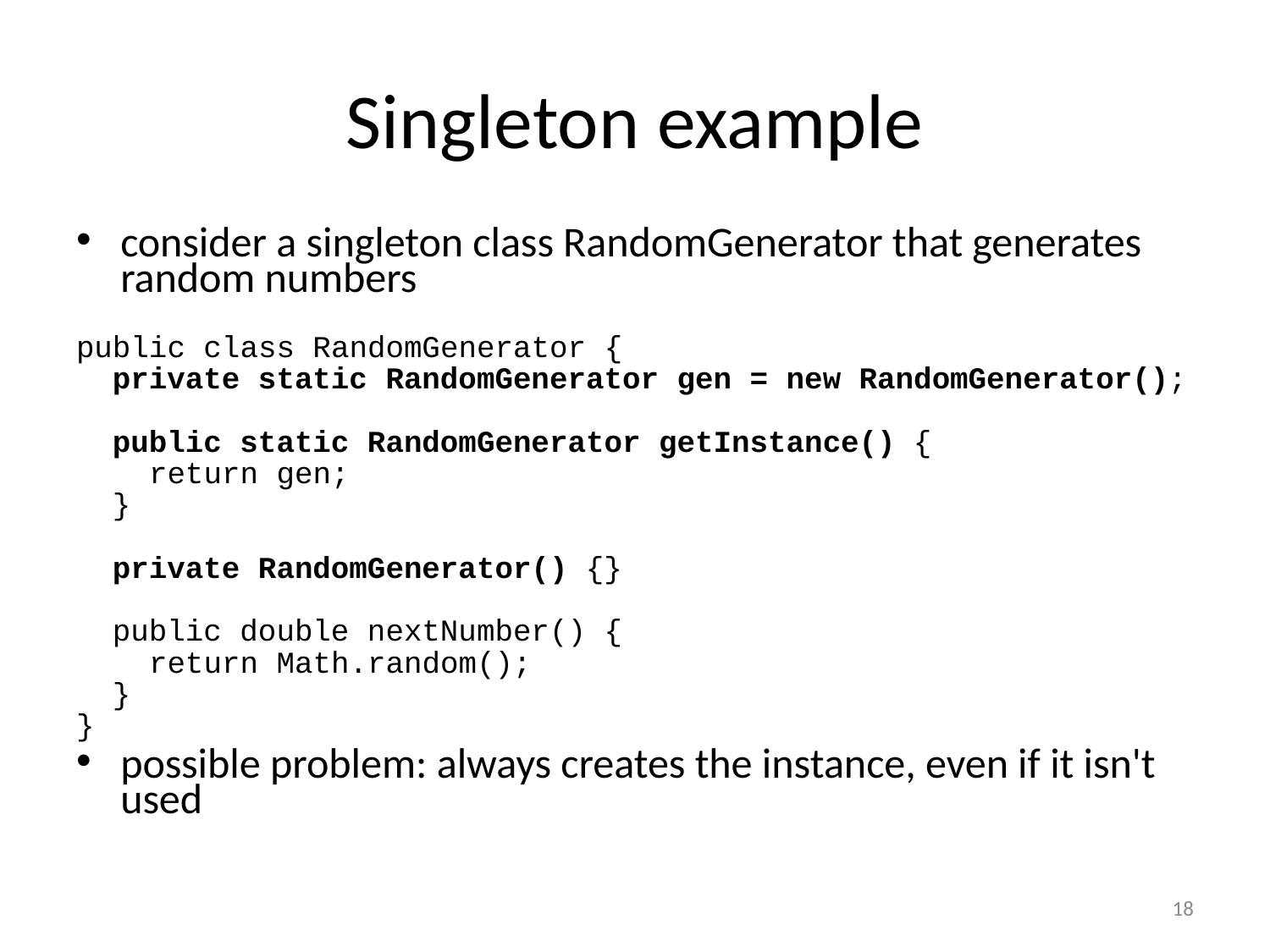

# Singleton example
consider a singleton class RandomGenerator that generates random numbers

public class RandomGenerator {
  private static RandomGenerator gen = new RandomGenerator();

  public static RandomGenerator getInstance() {
    return gen;
  }

  private RandomGenerator() {}

  public double nextNumber() {
    return Math.random();
  }
}
possible problem: always creates the instance, even if it isn't used
18